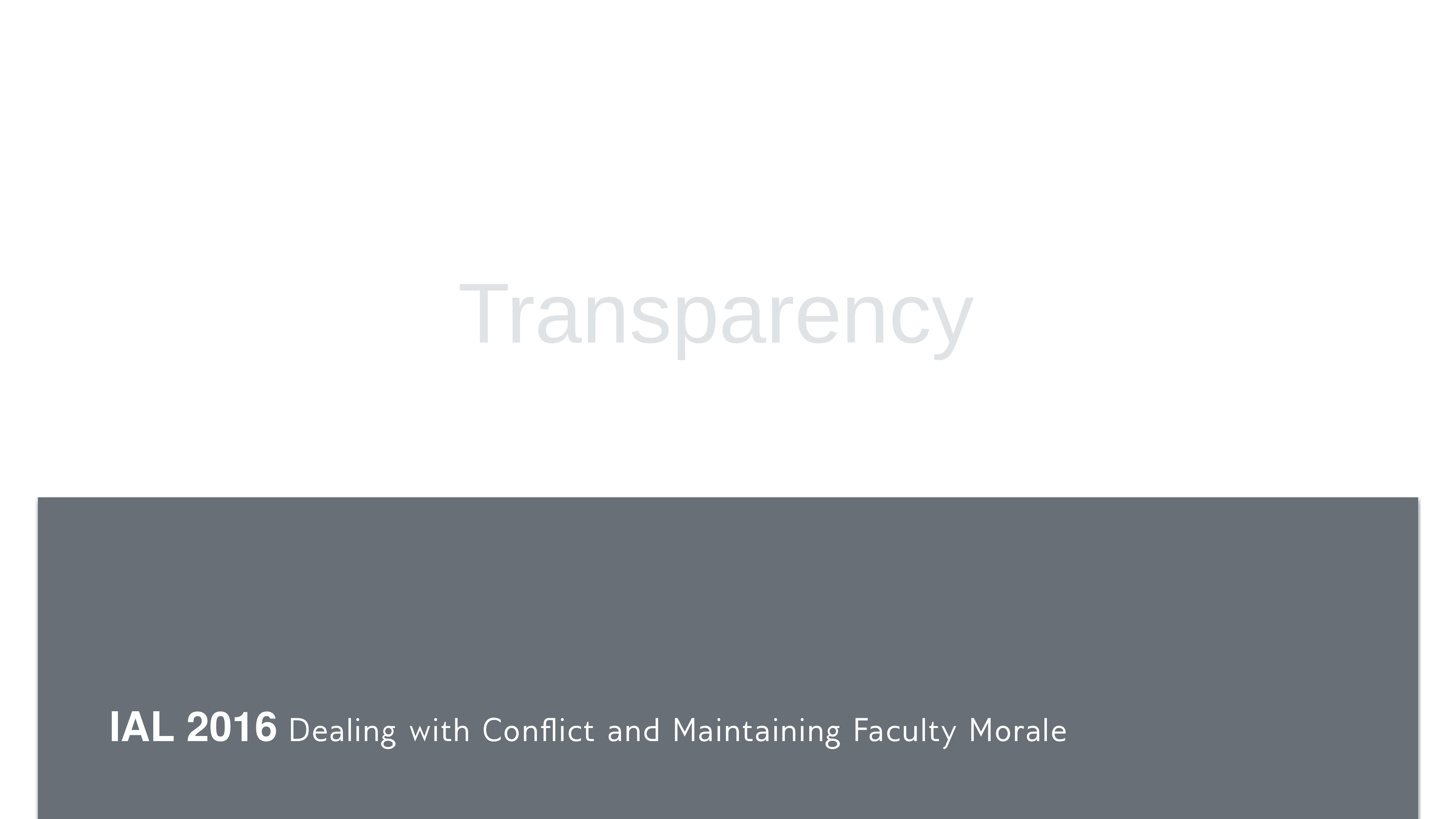

# Transparency

      IAL 2016 Dealing with Conflict and Maintaining Faculty Morale